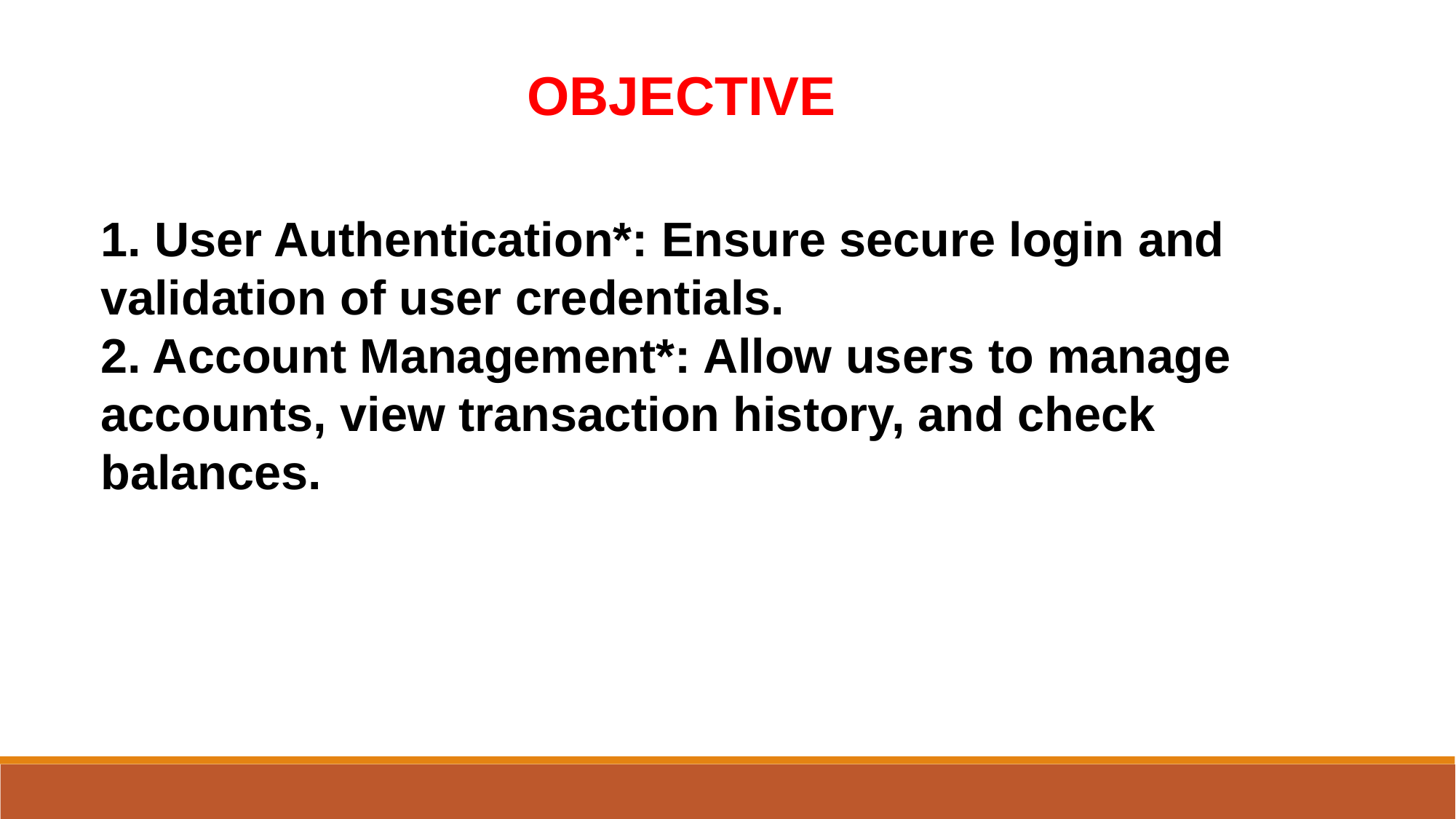

OBJECTIVE
1. User Authentication*: Ensure secure login and validation of user credentials.
2. Account Management*: Allow users to manage accounts, view transaction history, and check balances.